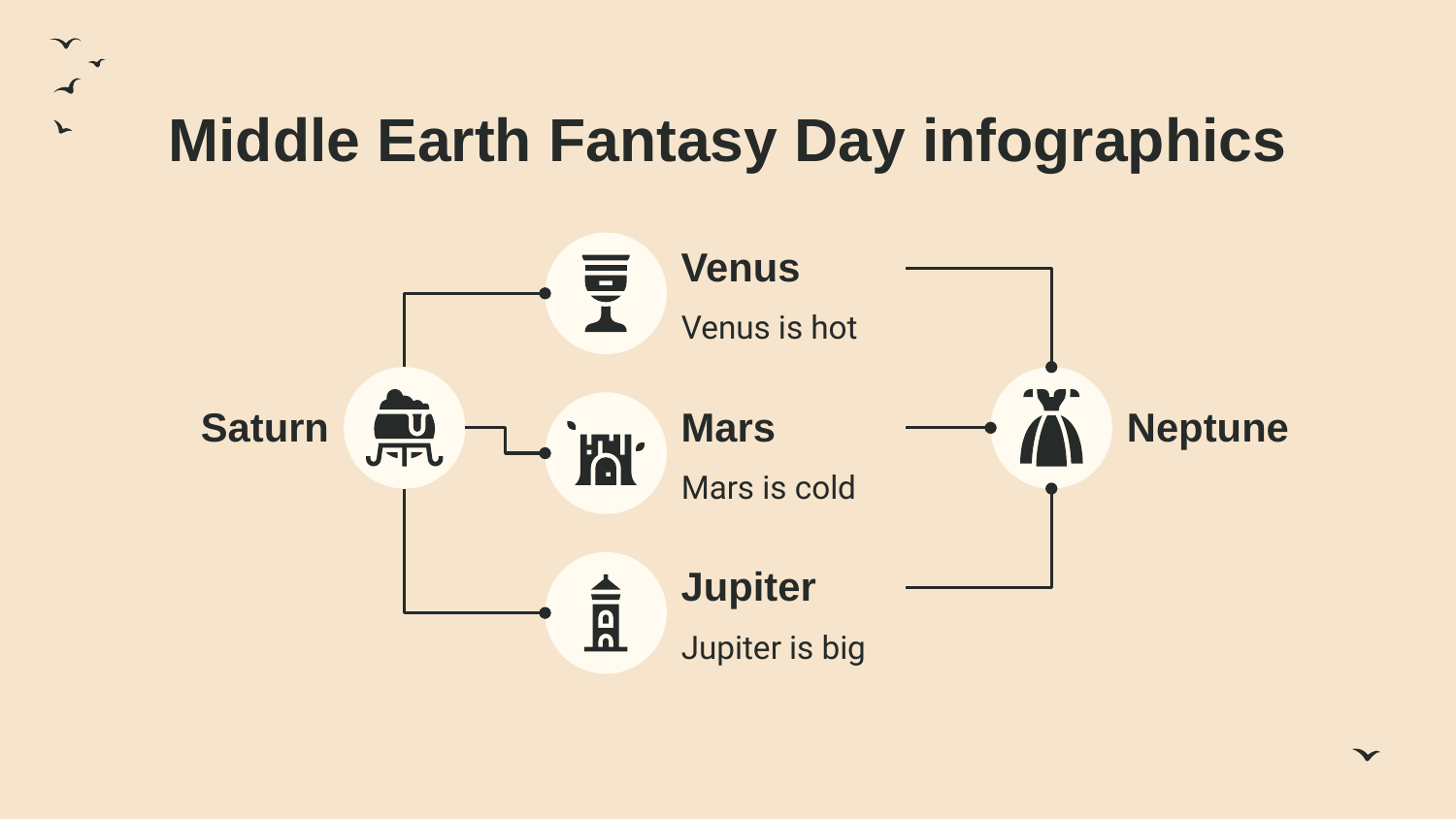

# Middle Earth Fantasy Day infographics
Venus
Venus is hot

Mars
Mars is cold
Saturn
Neptune

Jupiter
Jupiter is big